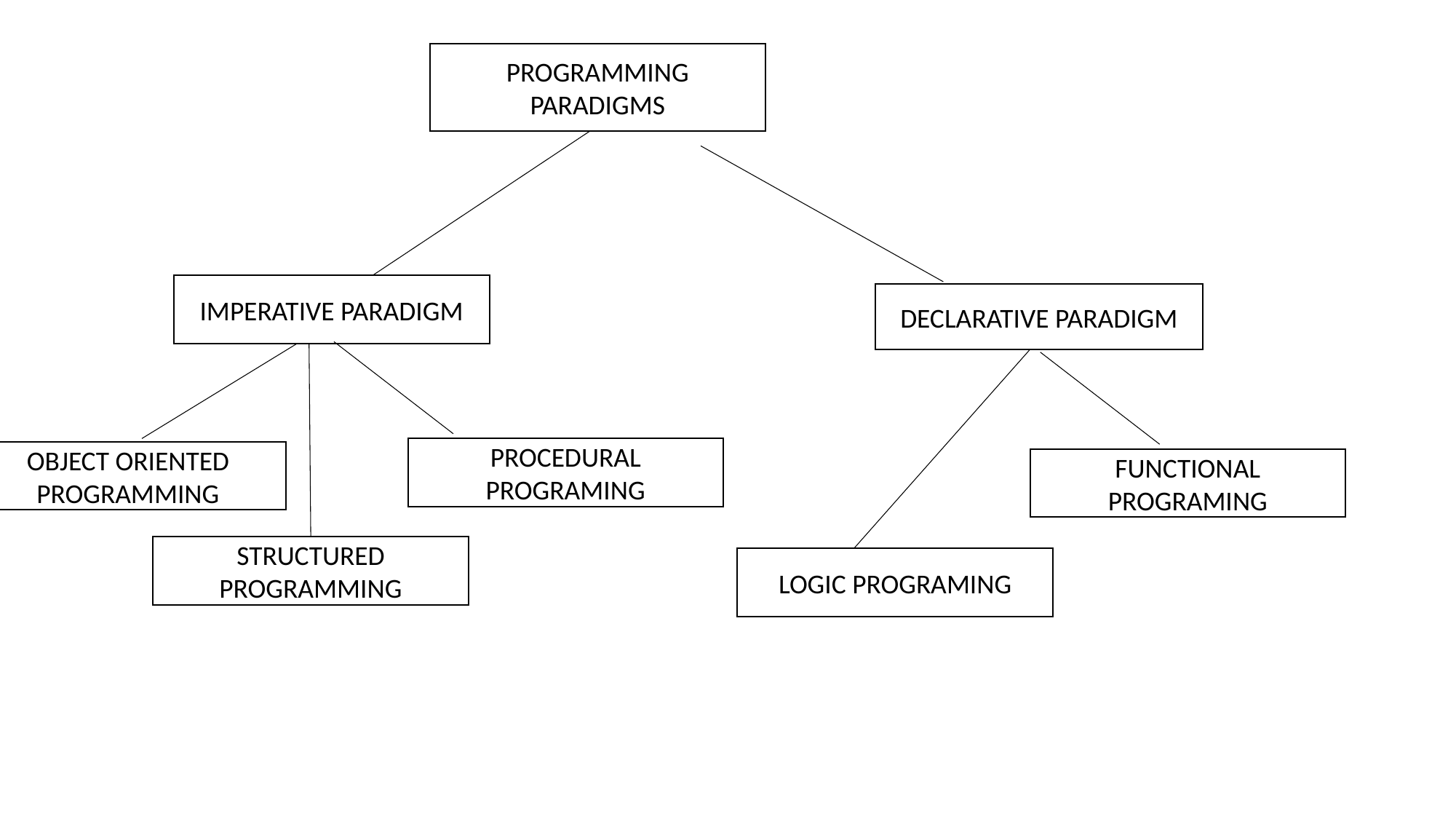

PROGRAMMING PARADIGMS
IMPERATIVE PARADIGM
DECLARATIVE PARADIGM
PROCEDURAL PROGRAMING
OBJECT ORIENTED PROGRAMMING
FUNCTIONAL PROGRAMING
STRUCTURED PROGRAMMING
LOGIC PROGRAMING